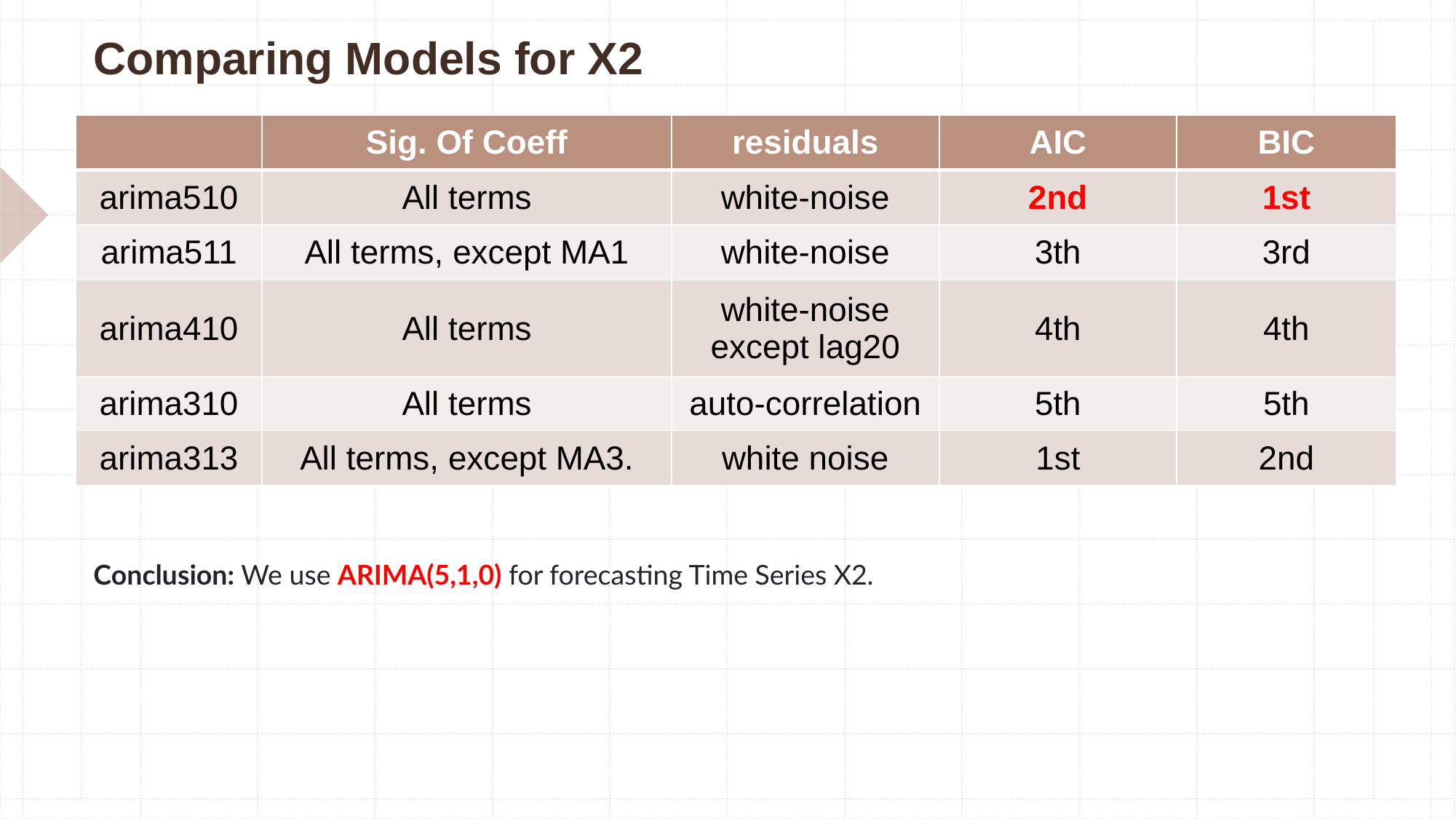

# Comparing Models for X2
|  | Sig. Of Coeff | residuals | AIC | BIC |
| --- | --- | --- | --- | --- |
| arima510 | All terms | white-noise | 2nd | 1st |
| arima511 | All terms, except MA1 | white-noise | 3th | 3rd |
| arima410 | All terms | white-noise except lag20 | 4th | 4th |
| arima310 | All terms | auto-correlation | 5th | 5th |
| arima313 | All terms, except MA3. | white noise | 1st | 2nd |
Conclusion: We use ARIMA(5,1,0) for forecasting Time Series X2.